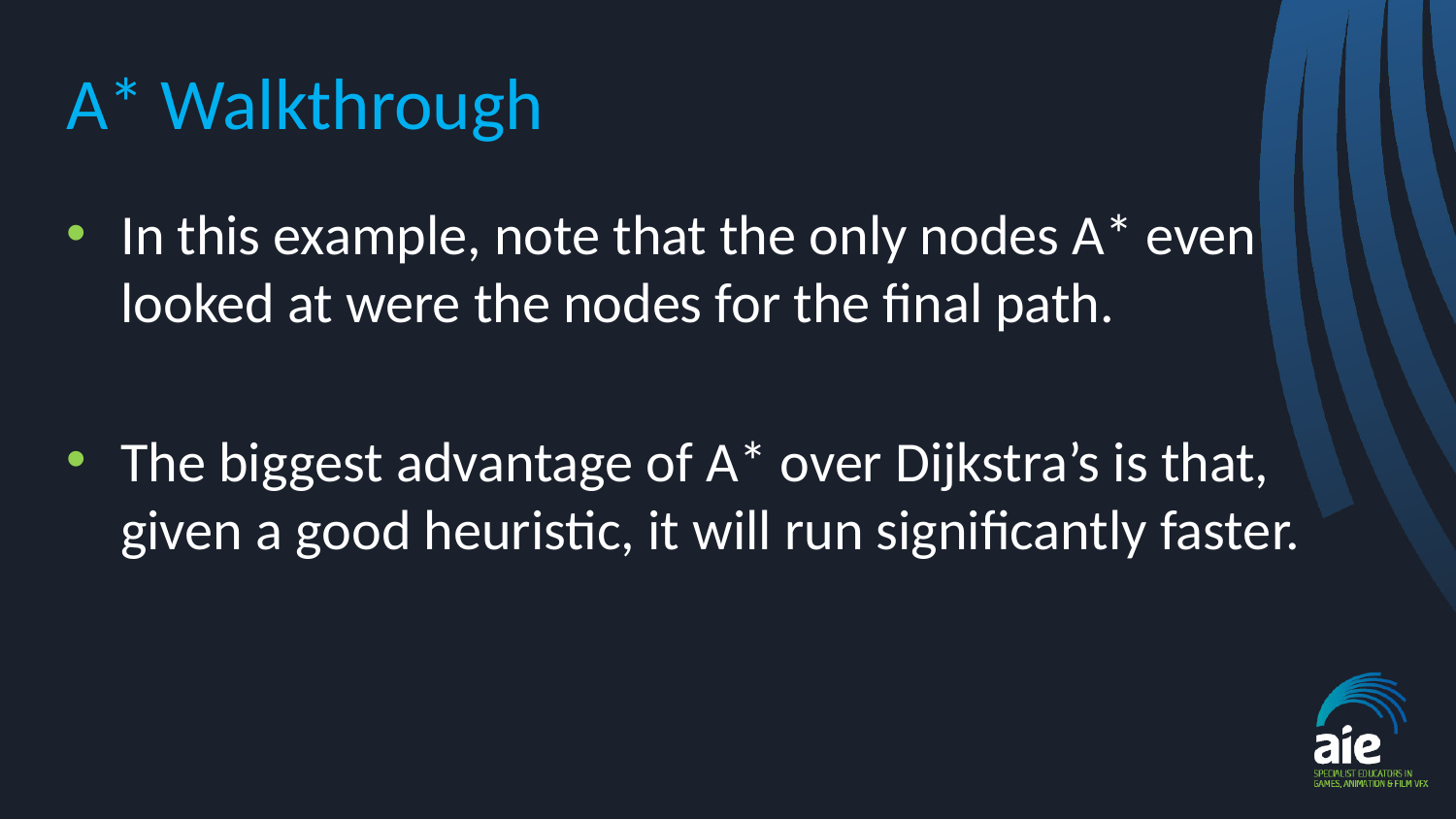

# A* Walkthrough
In this example, note that the only nodes A* even looked at were the nodes for the final path.

The biggest advantage of A* over Dijkstra’s is that, given a good heuristic, it will run significantly faster.